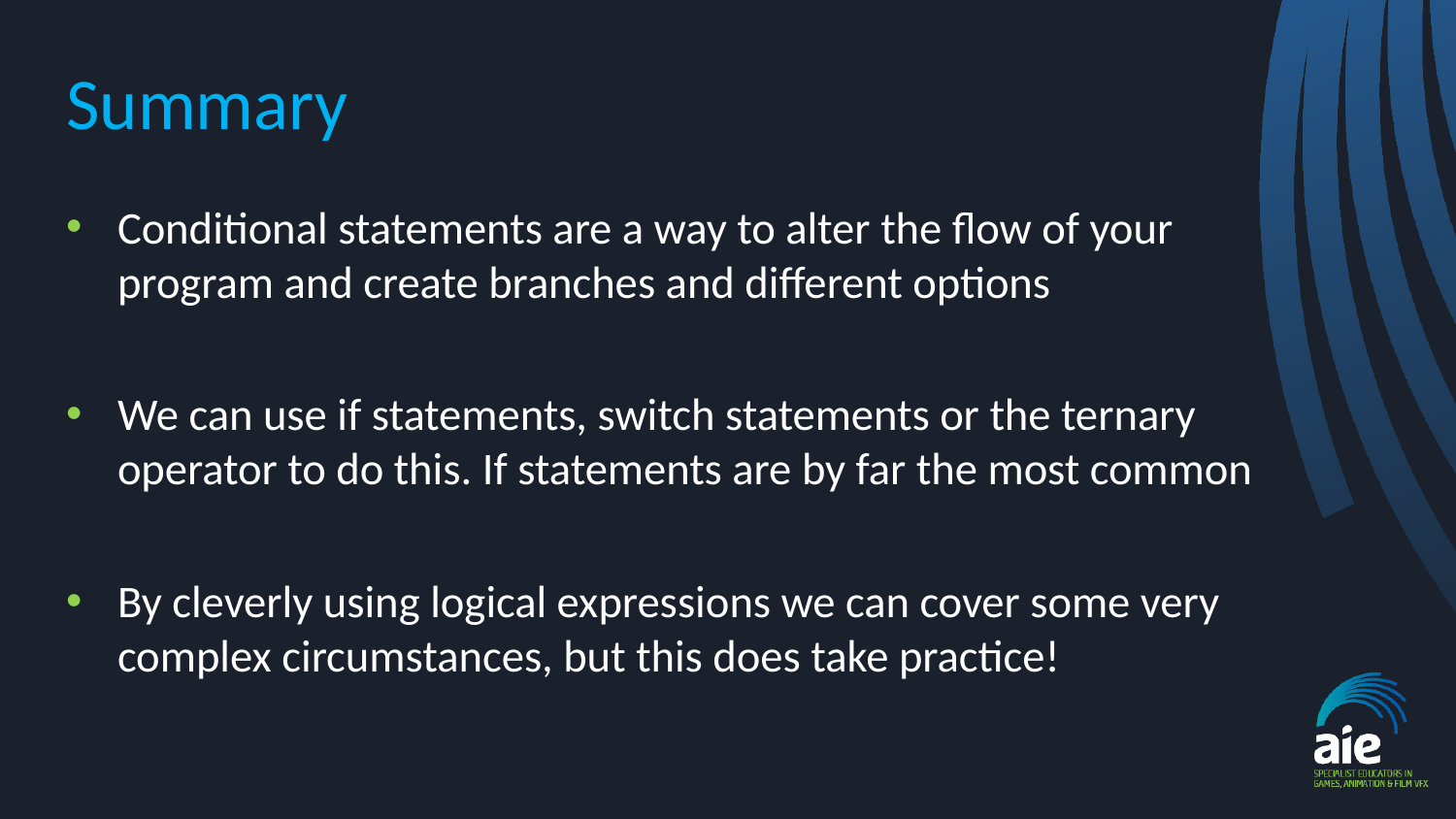

# Summary
Conditional statements are a way to alter the flow of your program and create branches and different options

We can use if statements, switch statements or the ternary operator to do this. If statements are by far the most common

By cleverly using logical expressions we can cover some very complex circumstances, but this does take practice!